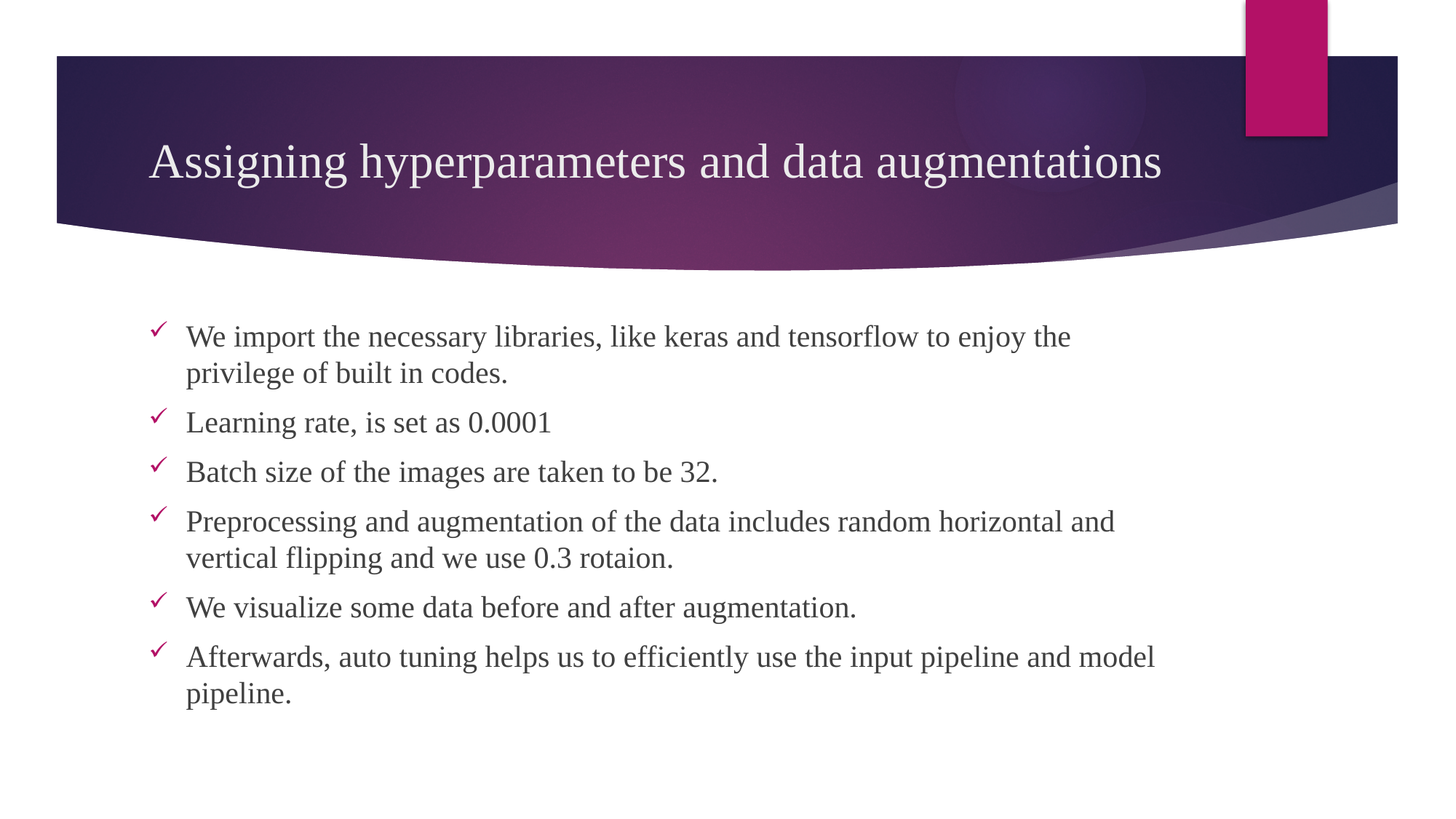

# Assigning hyperparameters and data augmentations
We import the necessary libraries, like keras and tensorflow to enjoy the privilege of built in codes.
Learning rate, is set as 0.0001
Batch size of the images are taken to be 32.
Preprocessing and augmentation of the data includes random horizontal and vertical flipping and we use 0.3 rotaion.
We visualize some data before and after augmentation.
Afterwards, auto tuning helps us to efficiently use the input pipeline and model pipeline.